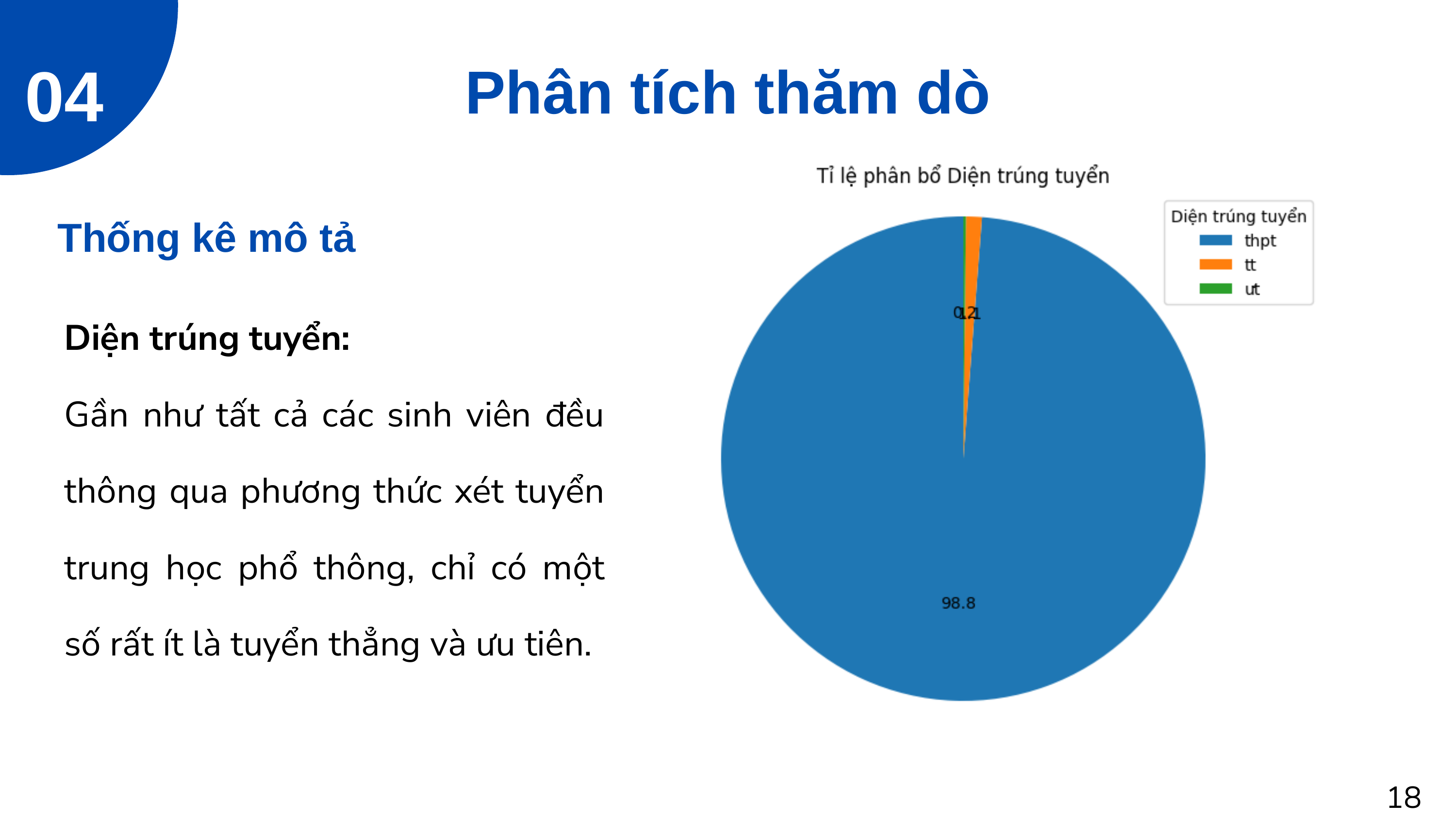

04
Phân tích thăm dò

Thống kê mô tả
Diện trúng tuyển:
Gần như tất cả các sinh viên đều thông qua phương thức xét tuyển trung học phổ thông, chỉ có một số rất ít là tuyển thẳng và ưu tiên.
18